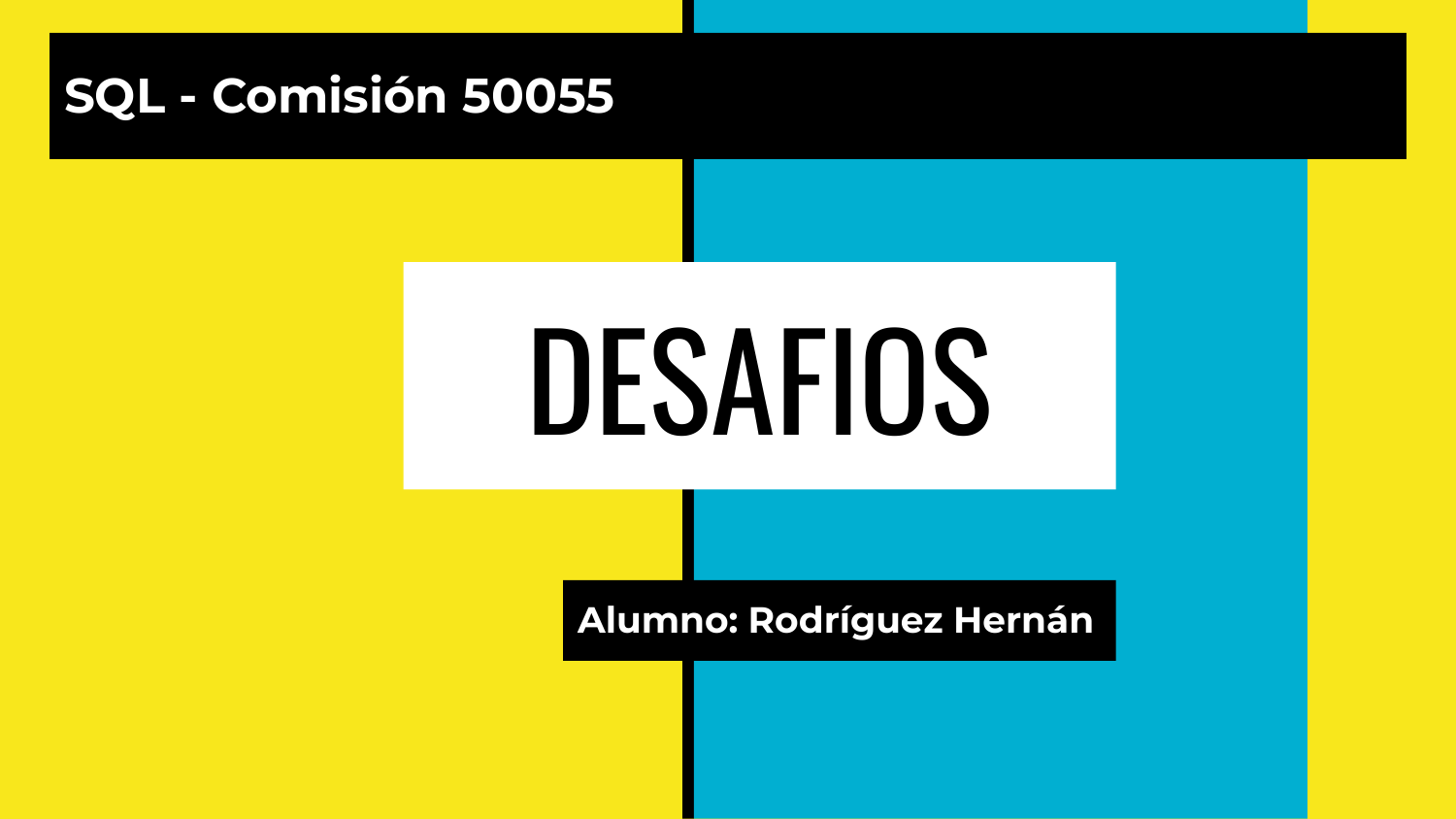

SQL - Comisión 50055
DESAFIOS
Alumno: Rodríguez Hernán